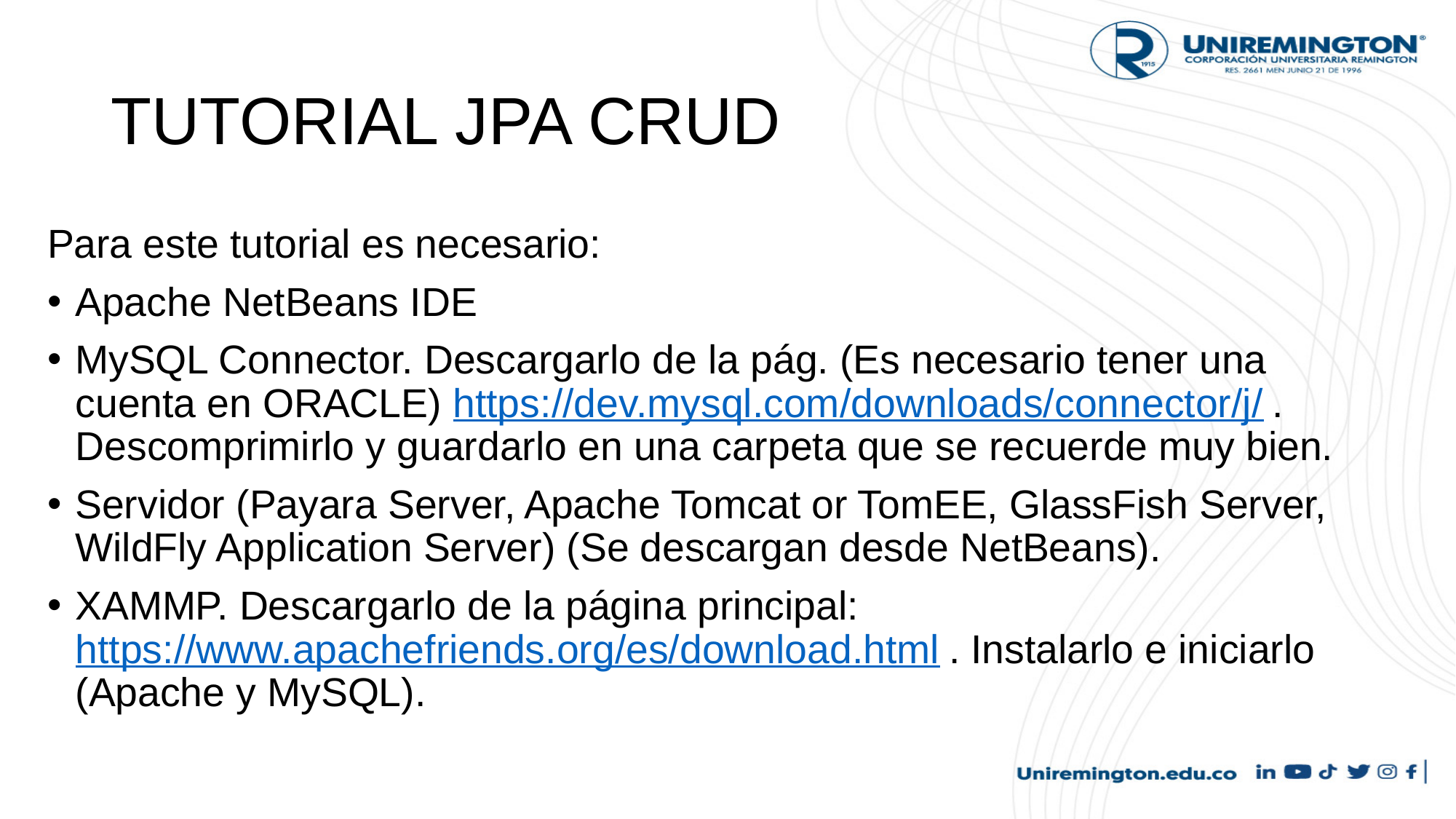

# TUTORIAL JPA CRUD
Para este tutorial es necesario:
Apache NetBeans IDE
MySQL Connector. Descargarlo de la pág. (Es necesario tener una cuenta en ORACLE) https://dev.mysql.com/downloads/connector/j/ . Descomprimirlo y guardarlo en una carpeta que se recuerde muy bien.
Servidor (Payara Server, Apache Tomcat or TomEE, GlassFish Server, WildFly Application Server) (Se descargan desde NetBeans).
XAMMP. Descargarlo de la página principal: https://www.apachefriends.org/es/download.html . Instalarlo e iniciarlo (Apache y MySQL).